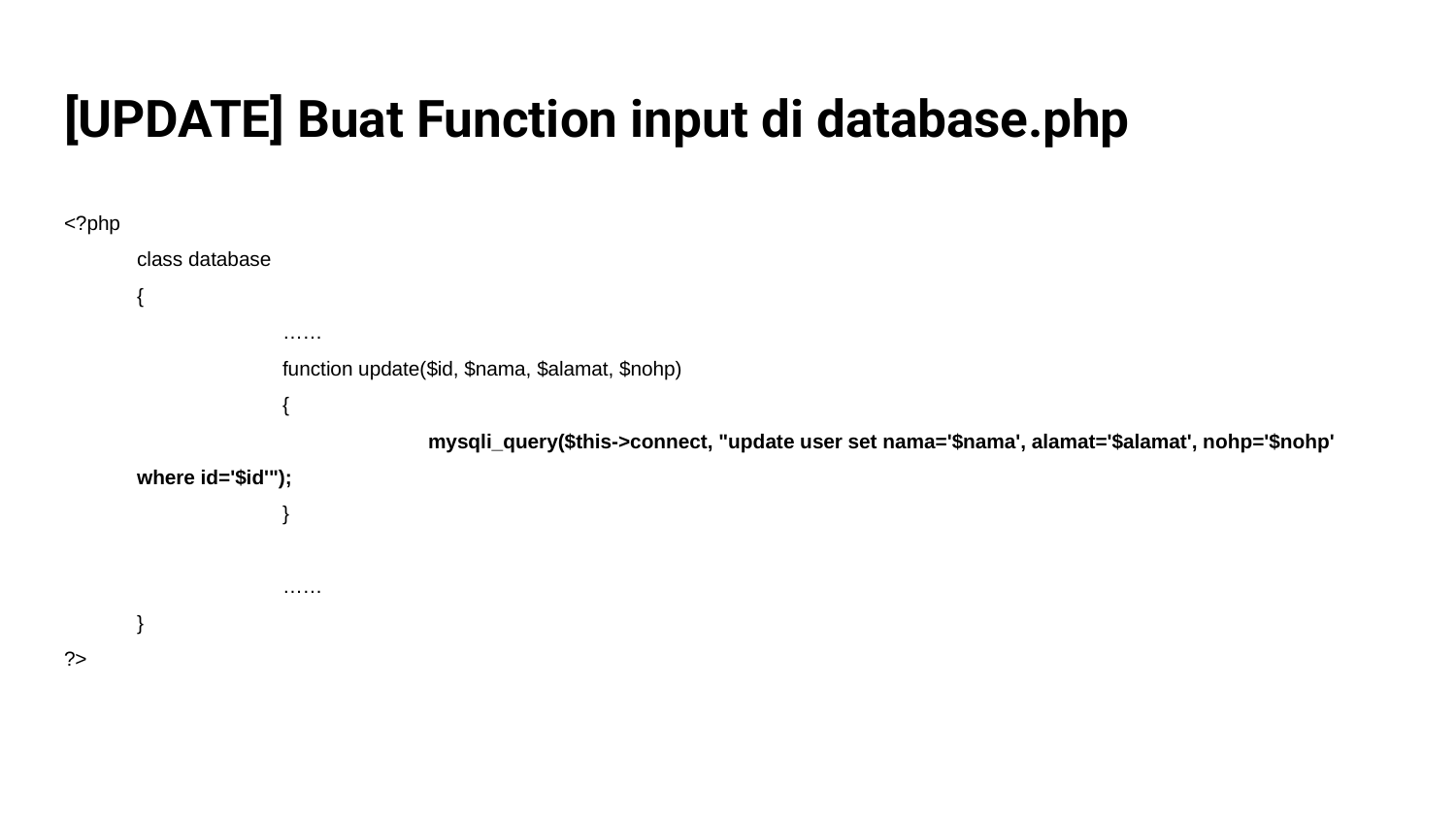

# [UPDATE] Buat Function input di database.php
<?php
class database
{
	……
	function update($id, $nama, $alamat, $nohp)
	{
		mysqli_query($this->connect, "update user set nama='$nama', alamat='$alamat', nohp='$nohp'   where id='$id'");
	}

	……
}
?>